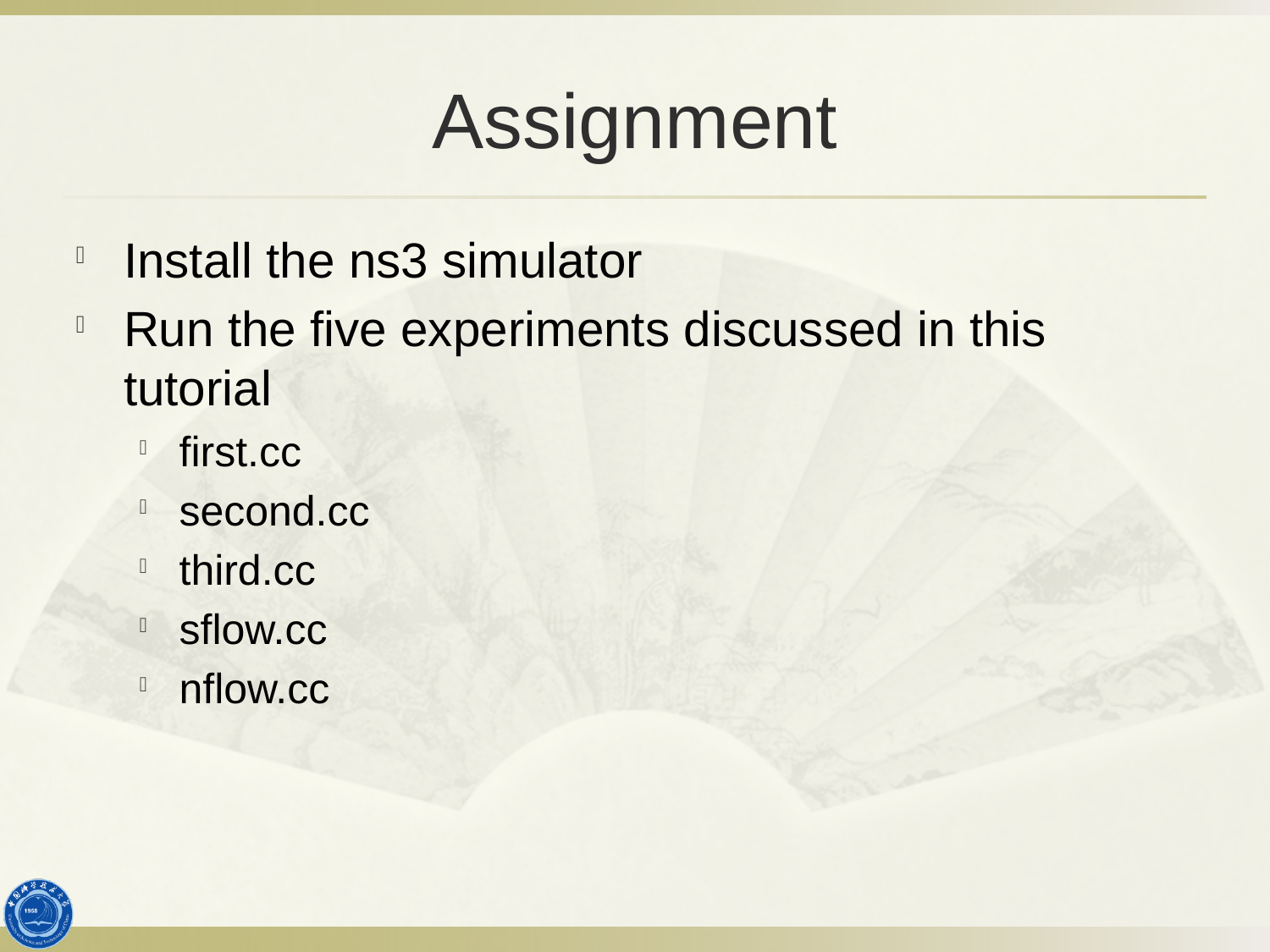

# Assignment
Install the ns3 simulator
Run the five experiments discussed in this tutorial
first.cc
second.cc
third.cc
sflow.cc
nflow.cc